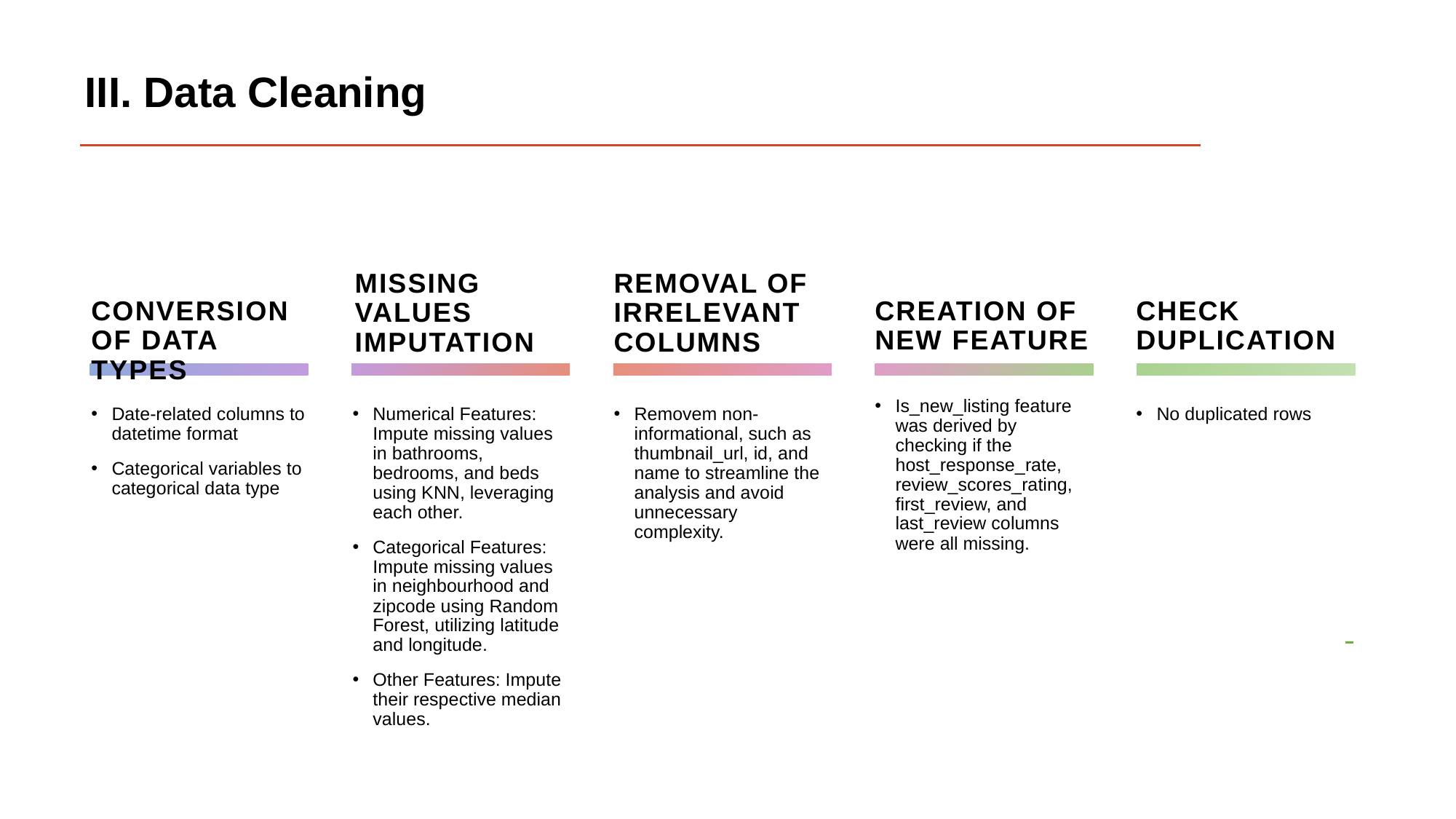

# III. Data Cleaning

Missing Values Imputation
Removal of Irrelevant Columns
Conversion of Data Types
Creation of New Feature
Check duplication
Is_new_listing feature was derived by checking if the host_response_rate, review_scores_rating, first_review, and last_review columns were all missing.
No duplicated rows
Date-related columns to datetime format
Categorical variables to categorical data type
Numerical Features: Impute missing values in bathrooms, bedrooms, and beds using KNN, leveraging each other.
Categorical Features: Impute missing values in neighbourhood and zipcode using Random Forest, utilizing latitude and longitude.
Other Features: Impute their respective median values.
Removem non-informational, such as thumbnail_url, id, and name to streamline the analysis and avoid unnecessary complexity.